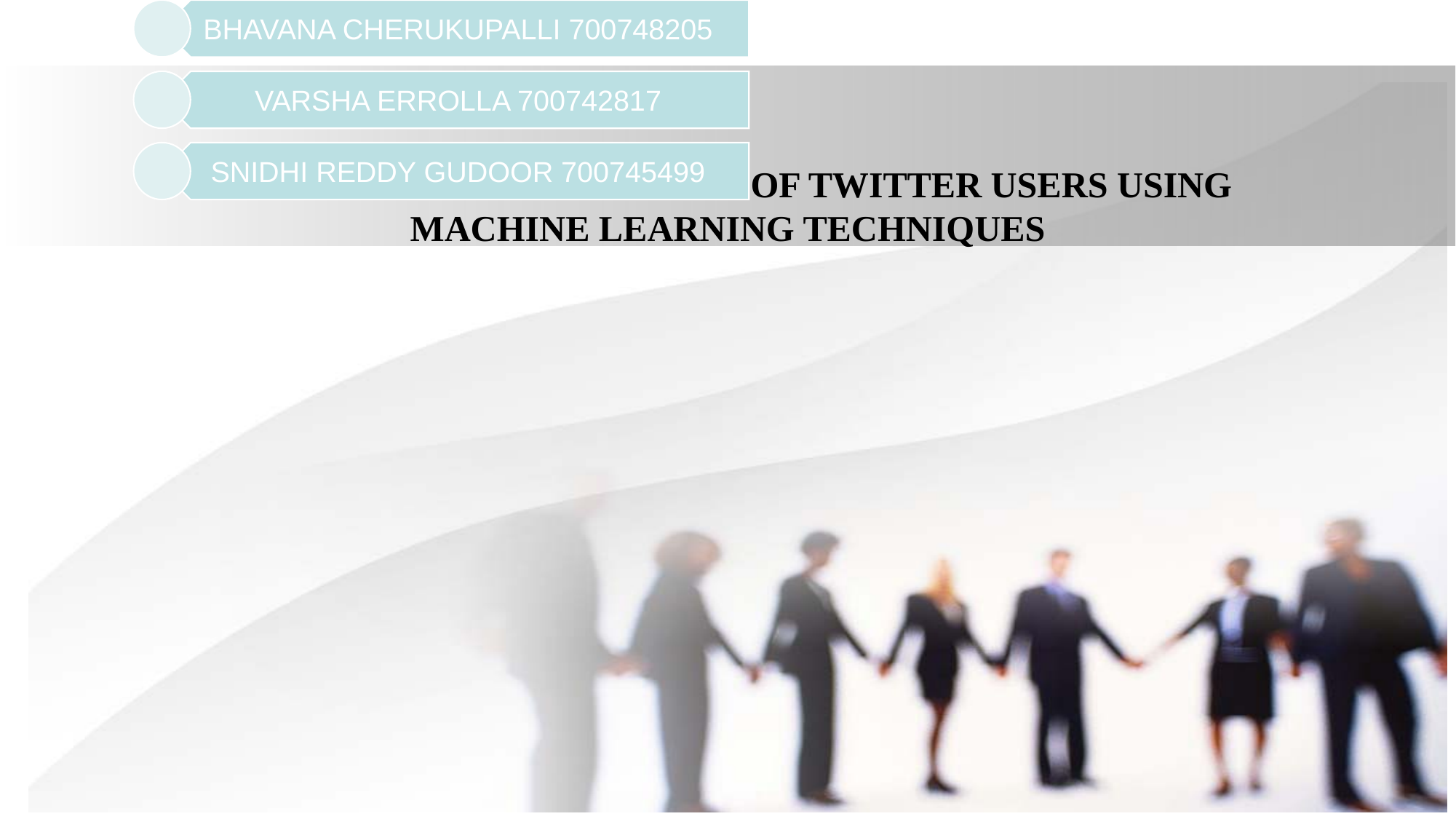

# CLASSIFYING PERSONALITY OF TWITTER USERS USING MACHINE LEARNING TECHNIQUES
BHAVANA CHERUKUPALLI 700748205
VARSHA ERROLLA 700742817
SNIDHI REDDY GUDOOR 700745499